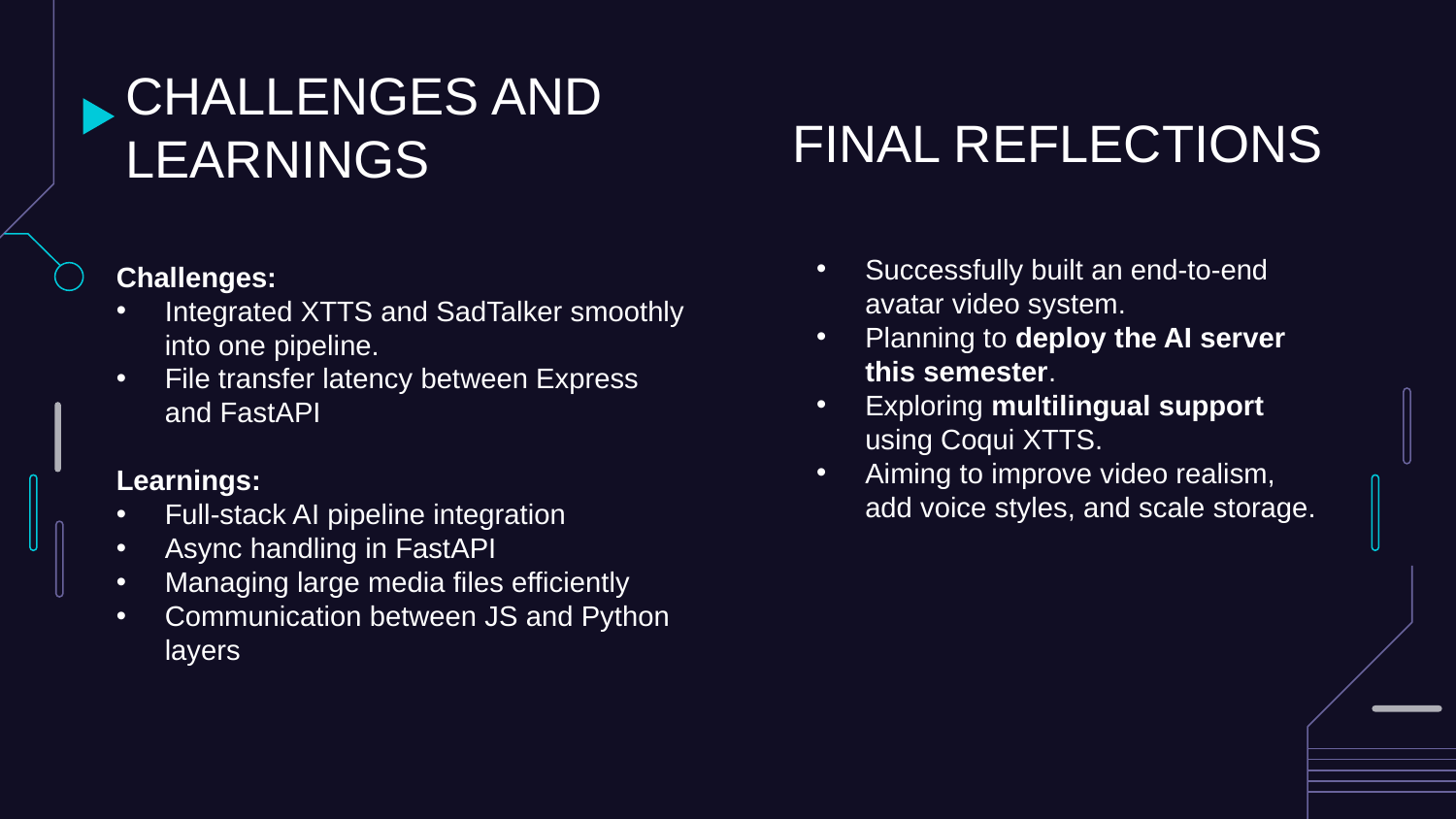

# CHALLENGES AND LEARNINGS
FINAL REFLECTIONS
Successfully built an end-to-end avatar video system.
Planning to deploy the AI server this semester.
Exploring multilingual support using Coqui XTTS.
Aiming to improve video realism, add voice styles, and scale storage.
Challenges:
Integrated XTTS and SadTalker smoothly into one pipeline.
File transfer latency between Express and FastAPI

Learnings:
Full-stack AI pipeline integration
Async handling in FastAPI
Managing large media files efficiently
Communication between JS and Python layers